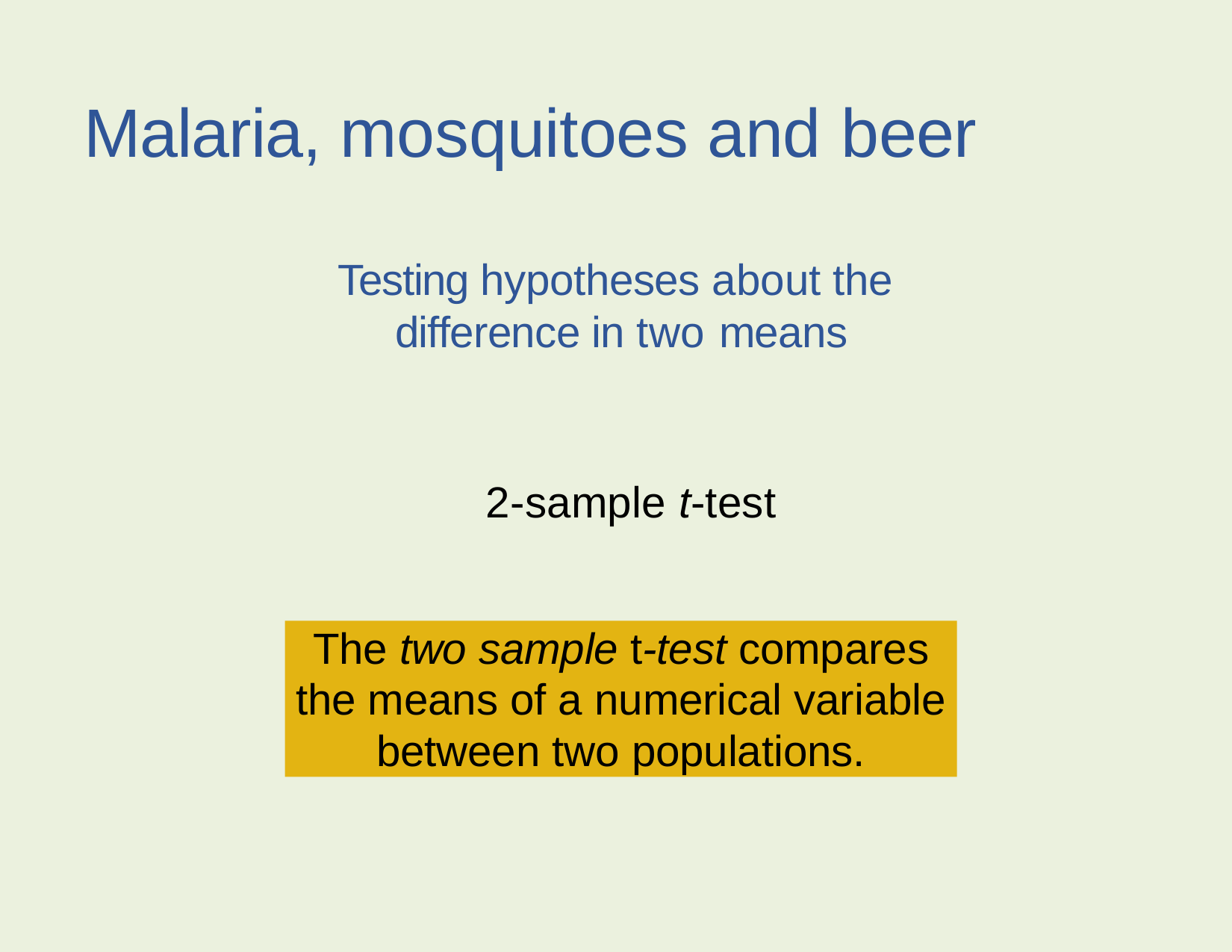

Malaria, mosquitoes and beer
# Testing hypotheses about the  difference in two means
2-sample t-test
The two sample t-test compares the means of a numerical variable between two populations.